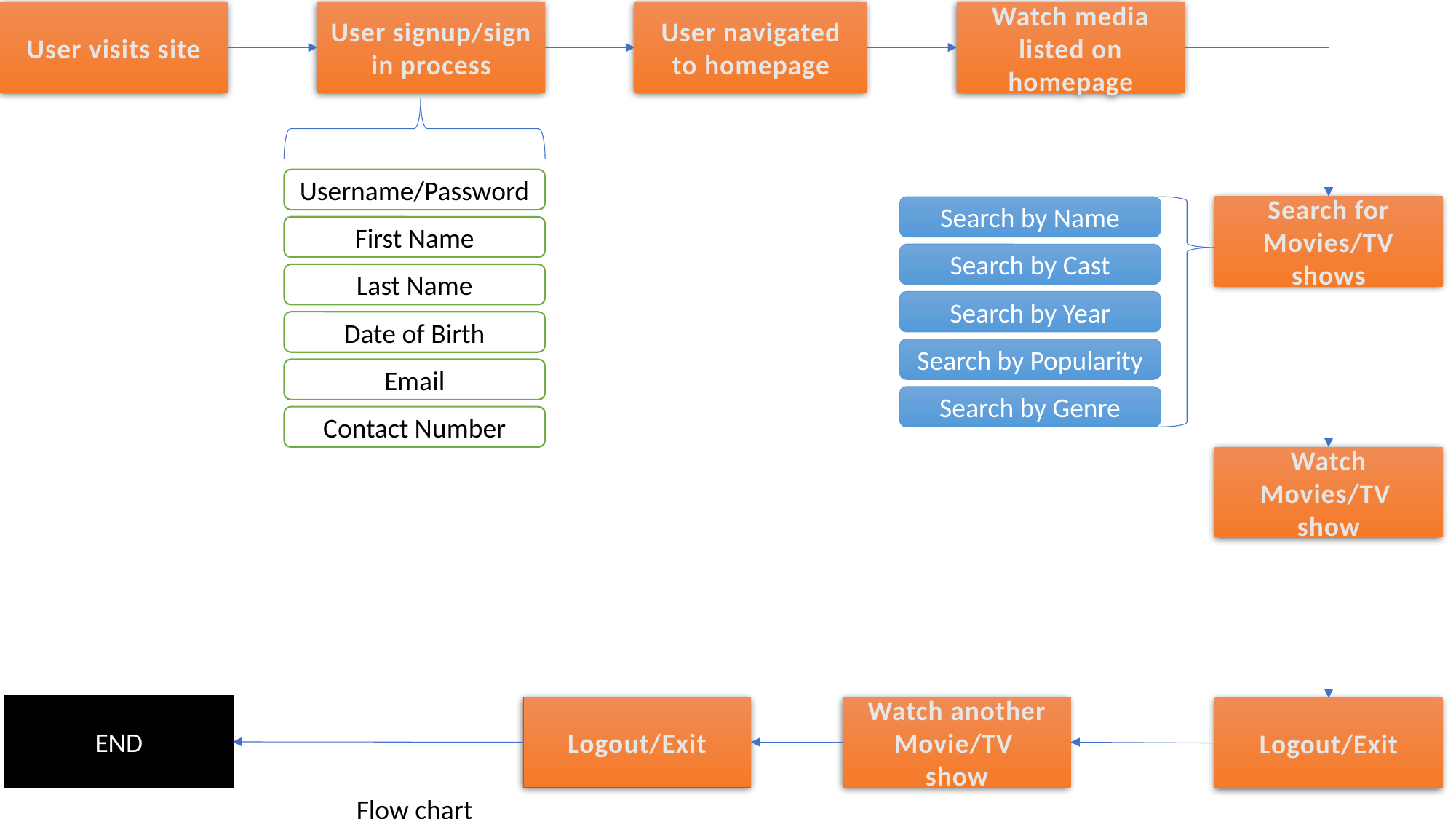

Watch media listed on homepage
User visits site
User signup/sign in process
User navigated to homepage
Username/Password
Search for Movies/TV shows
Search by Name

First Name
Search by Cast
Last Name
Search by Year
Date of Birth
Search by Popularity
Email
Search by Genre
Contact Number
Watch Movies/TV
show
END
Logout/Exit
Watch another Movie/TV
show
Logout/Exit
Flow chart